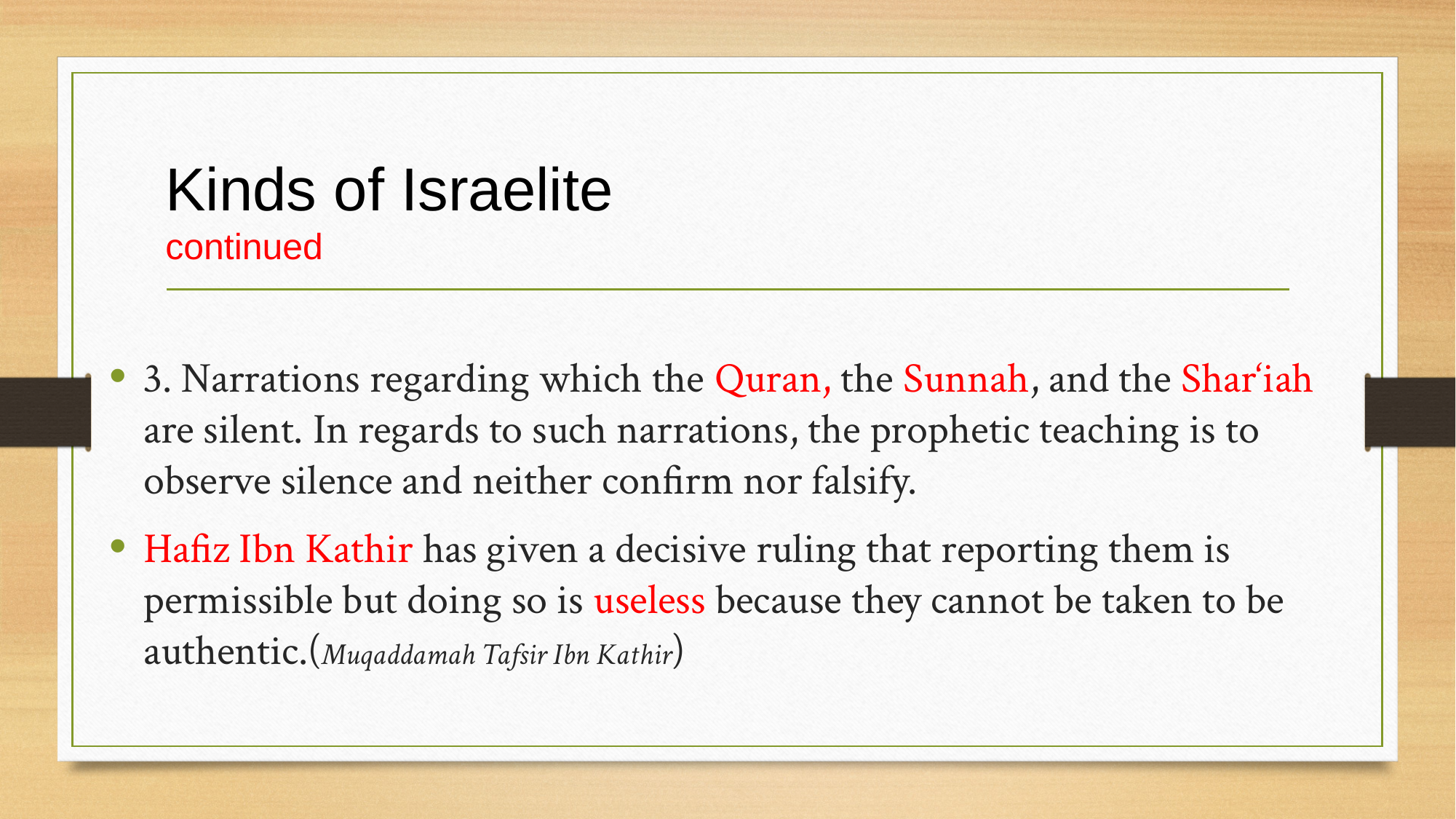

# Kinds of Israelite continued
3. Narrations regarding which the Quran, the Sunnah, and the Shar‘iah are silent. In regards to such narrations, the prophetic teaching is to observe silence and neither confirm nor falsify.
Hafiz Ibn Kathir has given a decisive ruling that reporting them is permissible but doing so is useless because they cannot be taken to be authentic.(Muqaddamah Tafsir Ibn Kathir)